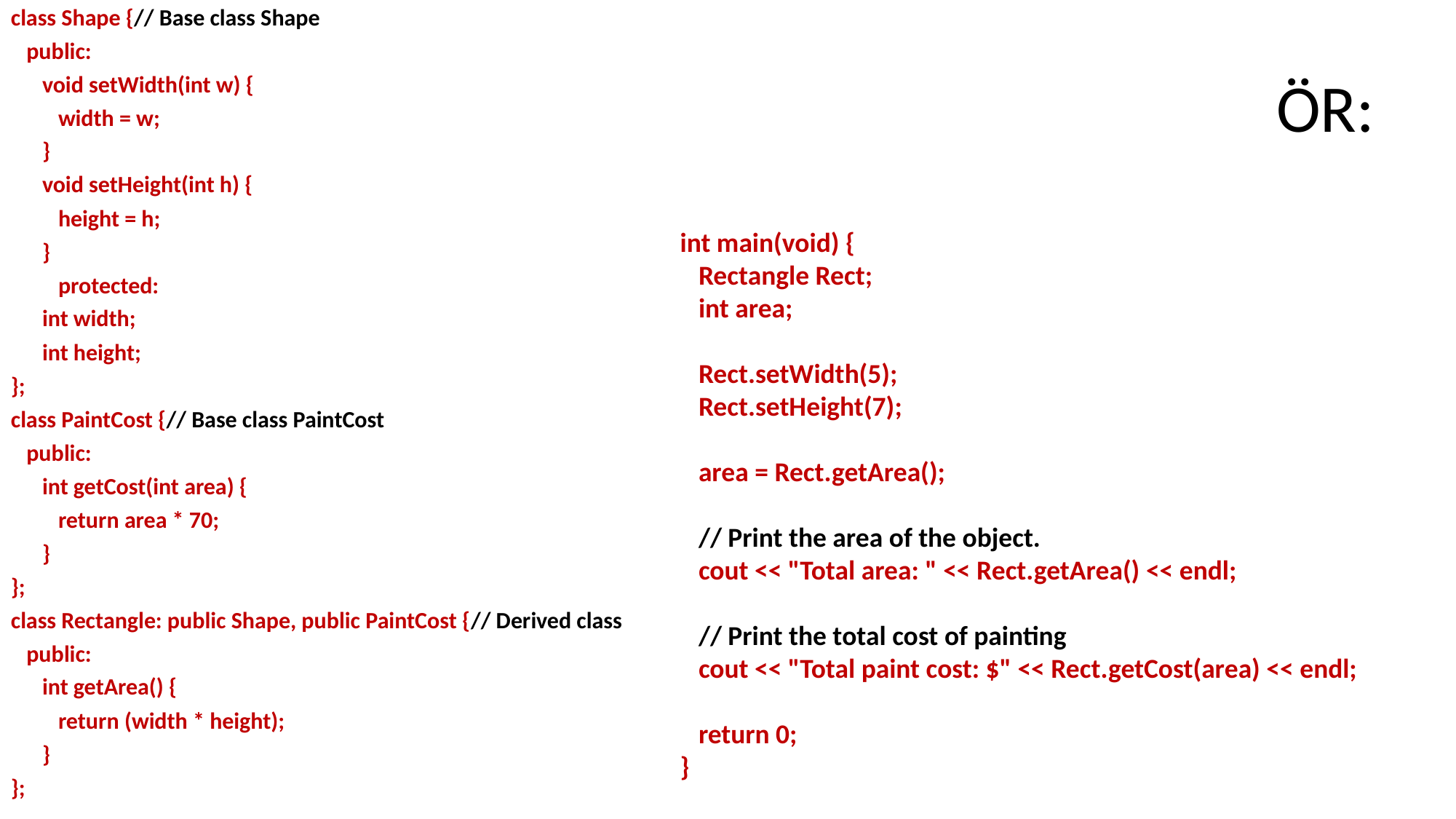

class Shape {// Base class Shape
   public:
      void setWidth(int w) {
         width = w;
      }
      void setHeight(int h) {
         height = h;
      }
         protected:
      int width;
      int height;
};
class PaintCost {// Base class PaintCost
   public:
      int getCost(int area) {
         return area * 70;
      }
};
class Rectangle: public Shape, public PaintCost {// Derived class
   public:
      int getArea() {
         return (width * height);
      }
};

ÖR:
int main(void) {
   Rectangle Rect;
   int area;

   Rect.setWidth(5);
   Rect.setHeight(7);

   area = Rect.getArea();

   // Print the area of the object.
   cout << "Total area: " << Rect.getArea() << endl;

   // Print the total cost of painting
   cout << "Total paint cost: $" << Rect.getCost(area) << endl;

   return 0;
}